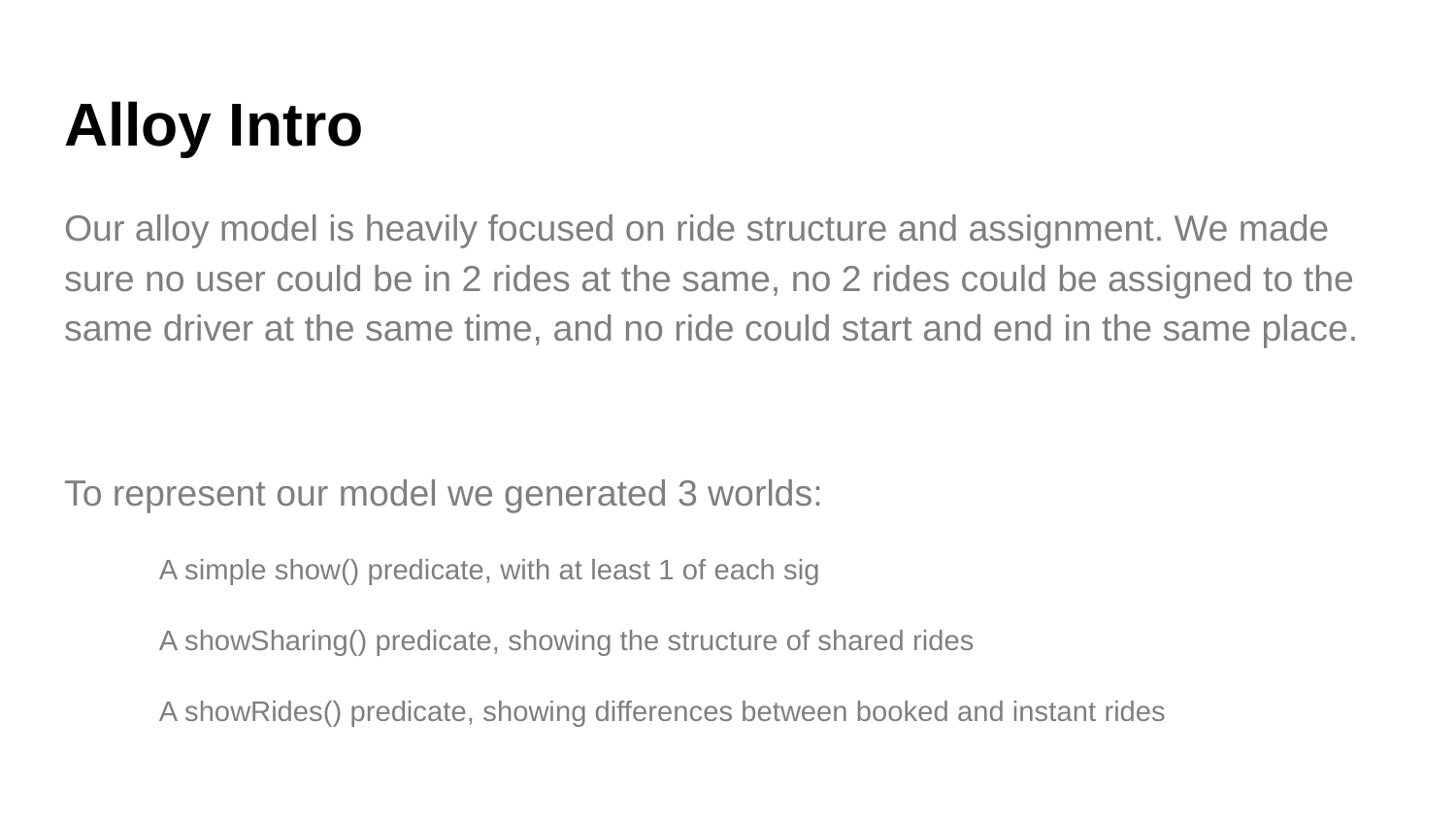

# Alloy Intro
Our alloy model is heavily focused on ride structure and assignment. We made sure no user could be in 2 rides at the same, no 2 rides could be assigned to the same driver at the same time, and no ride could start and end in the same place.

To represent our model we generated 3 worlds:
A simple show() predicate, with at least 1 of each sig
A showSharing() predicate, showing the structure of shared rides
A showRides() predicate, showing differences between booked and instant rides